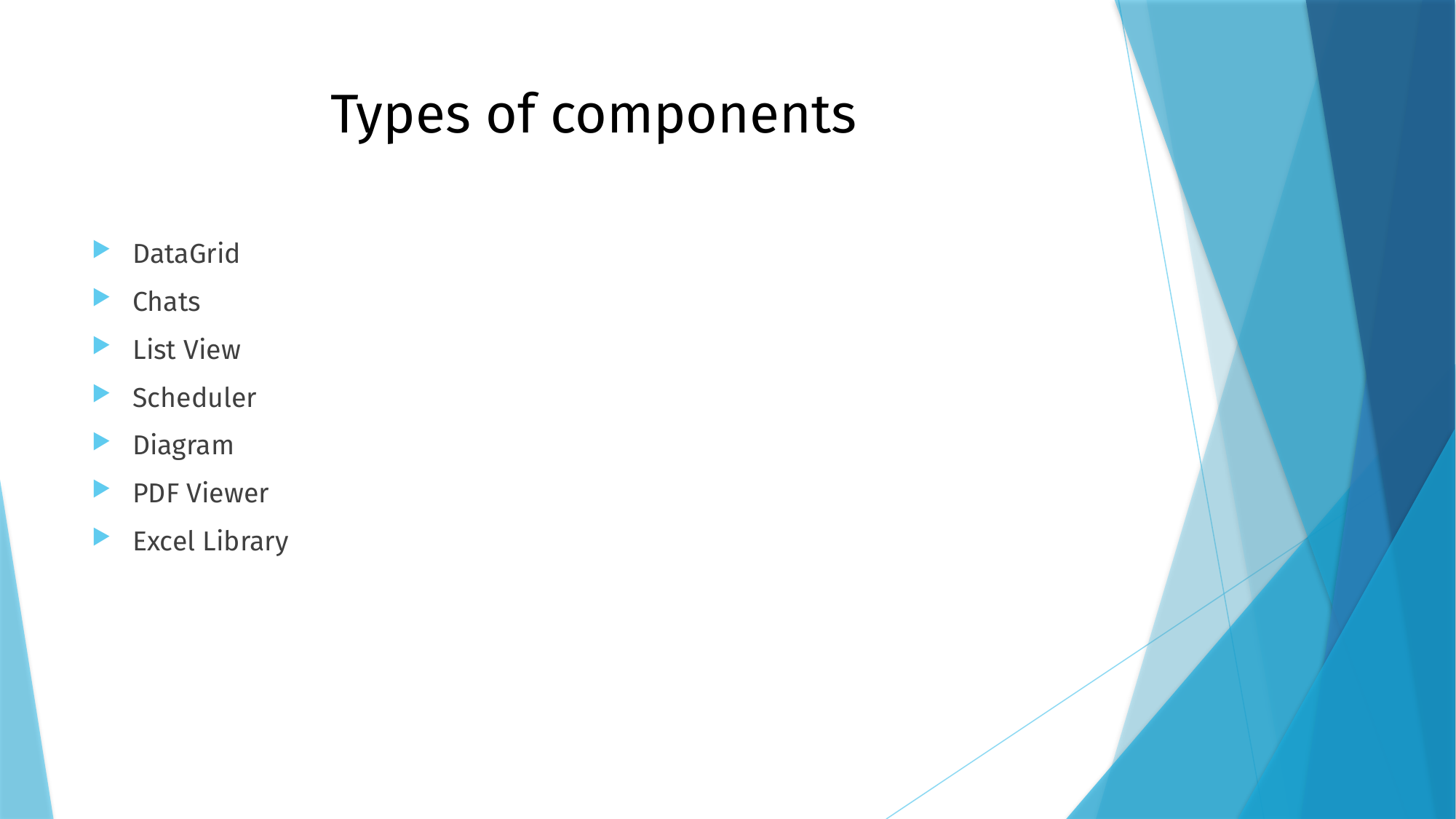

# Types of components
DataGrid
Chats
List View
Scheduler
Diagram
PDF Viewer
Excel Library